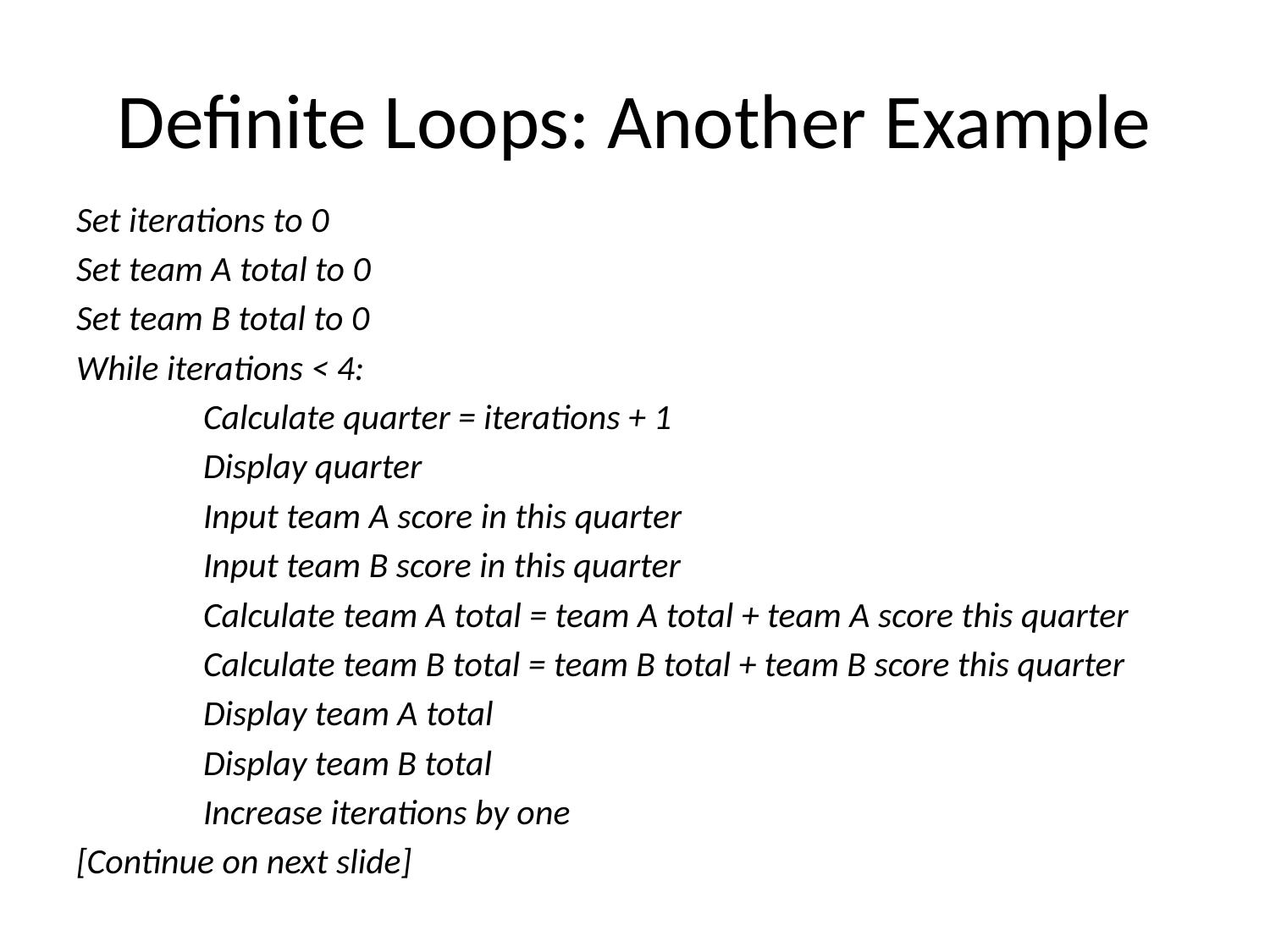

# Definite Loops: Another Example
Set iterations to 0
Set team A total to 0
Set team B total to 0
While iterations < 4:
	Calculate quarter = iterations + 1
	Display quarter
	Input team A score in this quarter
	Input team B score in this quarter
	Calculate team A total = team A total + team A score this quarter
	Calculate team B total = team B total + team B score this quarter
	Display team A total
	Display team B total
	Increase iterations by one
[Continue on next slide]